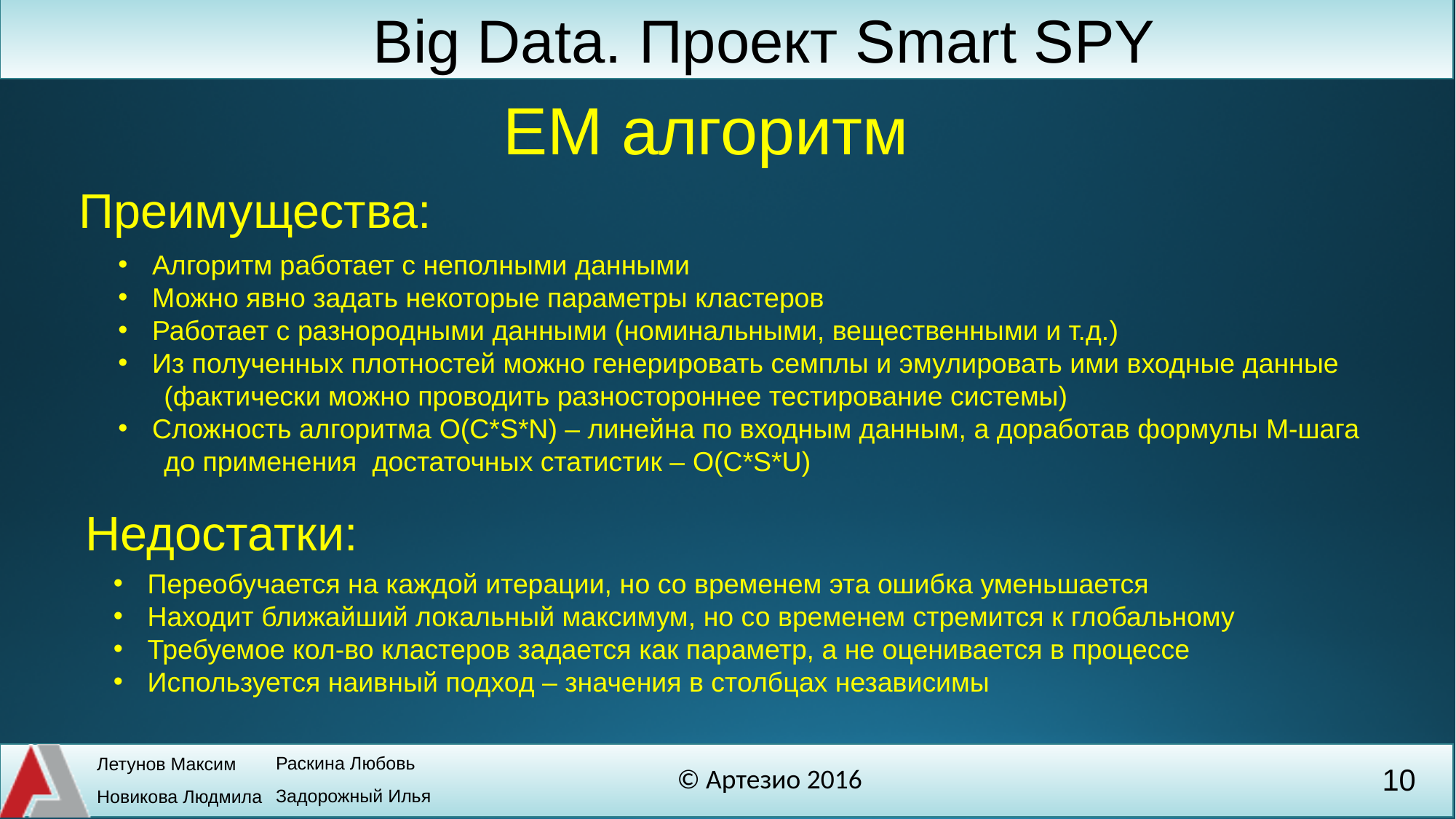

EM алгоритм
Преимущества:
Алгоритм работает с неполными данными
Можно явно задать некоторые параметры кластеров
Работает с разнородными данными (номинальными, вещественными и т.д.)
Из полученных плотностей можно генерировать семплы и эмулировать ими входные данные
      (фактически можно проводить разностороннее тестирование системы)
Сложность алгоритма O(С*S*N) – линейна по входным данным, а доработав формулы M-шага
      до применения  достаточных статистик – O(C*S*U)
Недостатки:
Переобучается на каждой итерации, но со временем эта ошибка уменьшается
Находит ближайший локальный максимум, но со временем стремится к глобальному
Требуемое кол-во кластеров задается как параметр, а не оценивается в процессе
Используется наивный подход – значения в столбцах независимы